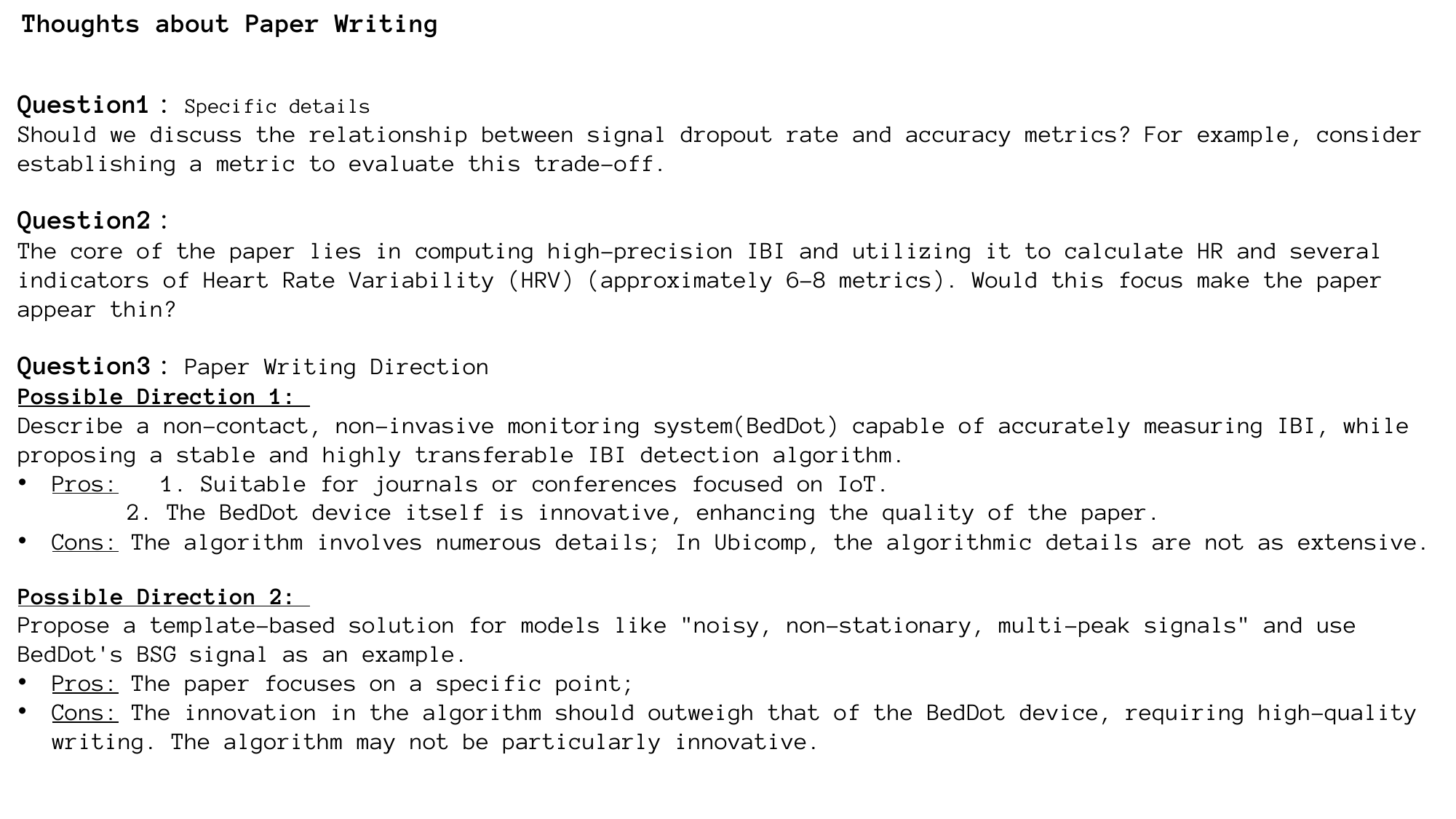

Thoughts about Paper Writing
Question1：Specific details
Should we discuss the relationship between signal dropout rate and accuracy metrics? For example, consider establishing a metric to evaluate this trade-off.

Question2：
The core of the paper lies in computing high-precision IBI and utilizing it to calculate HR and several indicators of Heart Rate Variability (HRV) (approximately 6-8 metrics). Would this focus make the paper appear thin?

Question3：Paper Writing Direction
Possible Direction 1:
Describe a non-contact, non-invasive monitoring system(BedDot) capable of accurately measuring IBI, while proposing a stable and highly transferable IBI detection algorithm.
Pros:	1. Suitable for journals or conferences focused on IoT.
	2. The BedDot device itself is innovative, enhancing the quality of the paper.
Cons: The algorithm involves numerous details; In Ubicomp, the algorithmic details are not as extensive.

Possible Direction 2:
Propose a template-based solution for models like "noisy, non-stationary, multi-peak signals" and use BedDot's BSG signal as an example.
Pros: The paper focuses on a specific point;
Cons: The innovation in the algorithm should outweigh that of the BedDot device, requiring high-quality writing. The algorithm may not be particularly innovative.